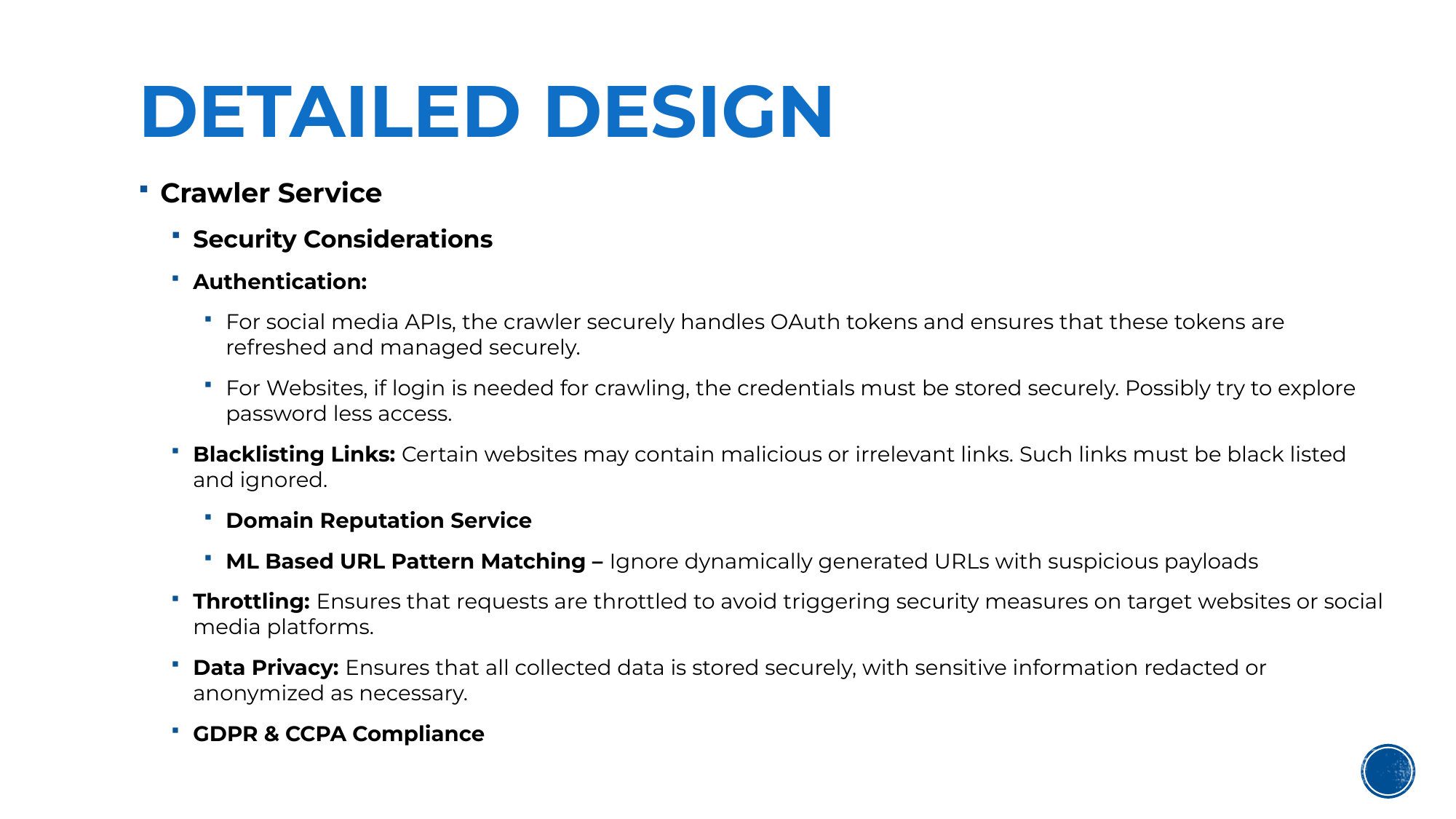

# Detailed design
Crawler Service
Security Considerations
Authentication:
For social media APIs, the crawler securely handles OAuth tokens and ensures that these tokens are refreshed and managed securely.
For Websites, if login is needed for crawling, the credentials must be stored securely. Possibly try to explore password less access.
Blacklisting Links: Certain websites may contain malicious or irrelevant links. Such links must be black listed and ignored.
Domain Reputation Service
ML Based URL Pattern Matching – Ignore dynamically generated URLs with suspicious payloads
Throttling: Ensures that requests are throttled to avoid triggering security measures on target websites or social media platforms.
Data Privacy: Ensures that all collected data is stored securely, with sensitive information redacted or anonymized as necessary.
GDPR & CCPA Compliance